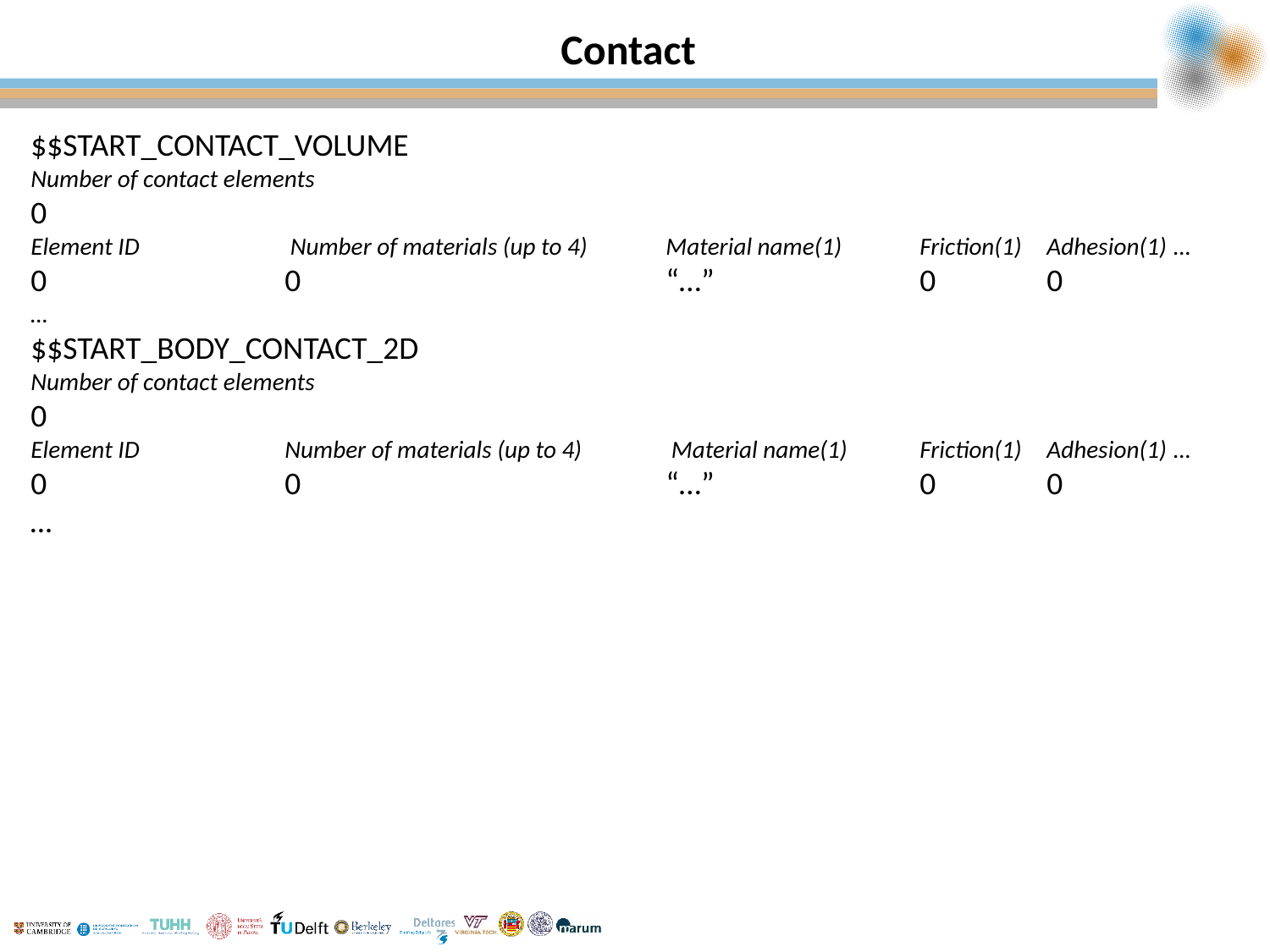

# Contact
$$START_CONTACT_VOLUME
Number of contact elements
0
Element ID 		 Number of materials (up to 4) 	Material name(1)	Friction(1)	Adhesion(1)	…
0		0			“…”		0	0
…
$$START_BODY_CONTACT_2D
Number of contact elements
0
Element ID 		Number of materials (up to 4)	 Material name(1)	Friction(1)	Adhesion(1) 	…
0		0			“…”		0	0
…